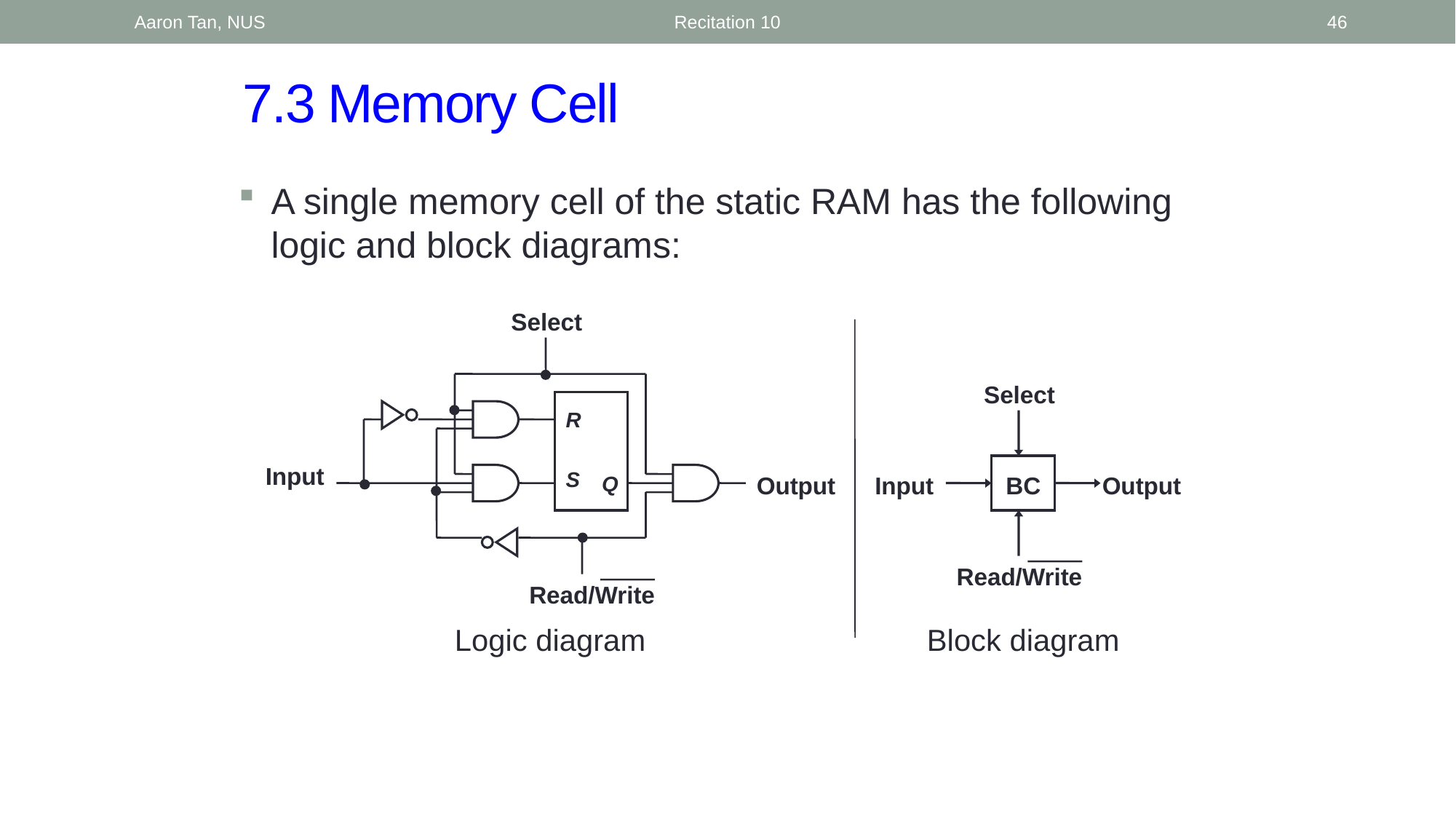

Aaron Tan, NUS
Recitation 10
46
# 7.3 Memory Cell
A single memory cell of the static RAM has the following logic and block diagrams:
Select

R

S

Input

Q

Output

Read/Write

Select

Input
BC
Output

Read/Write

Logic diagram
Block diagram